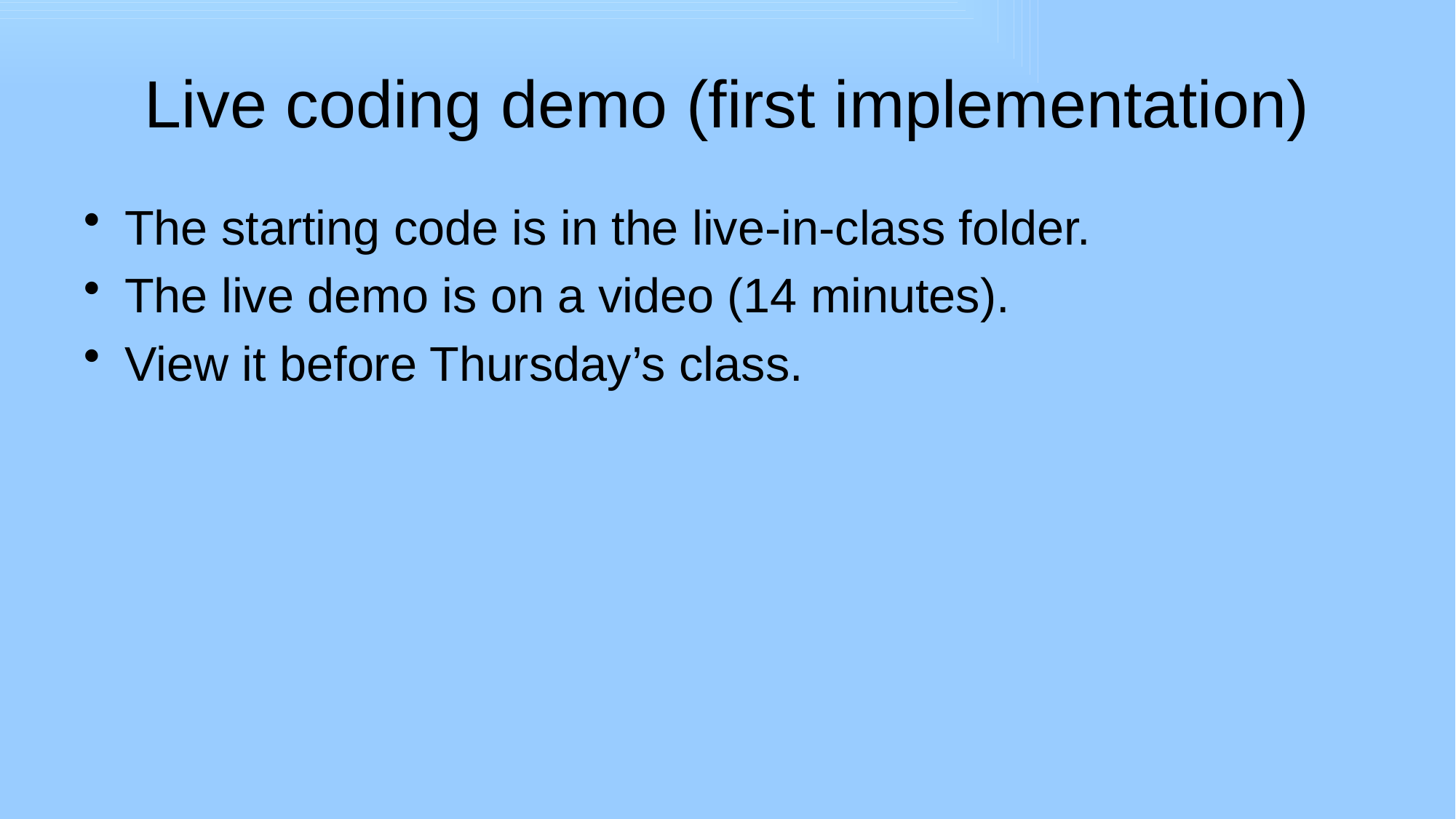

# Live coding demo (first implementation)
The starting code is in the live-in-class folder.
The live demo is on a video (14 minutes).
View it before Thursday’s class.